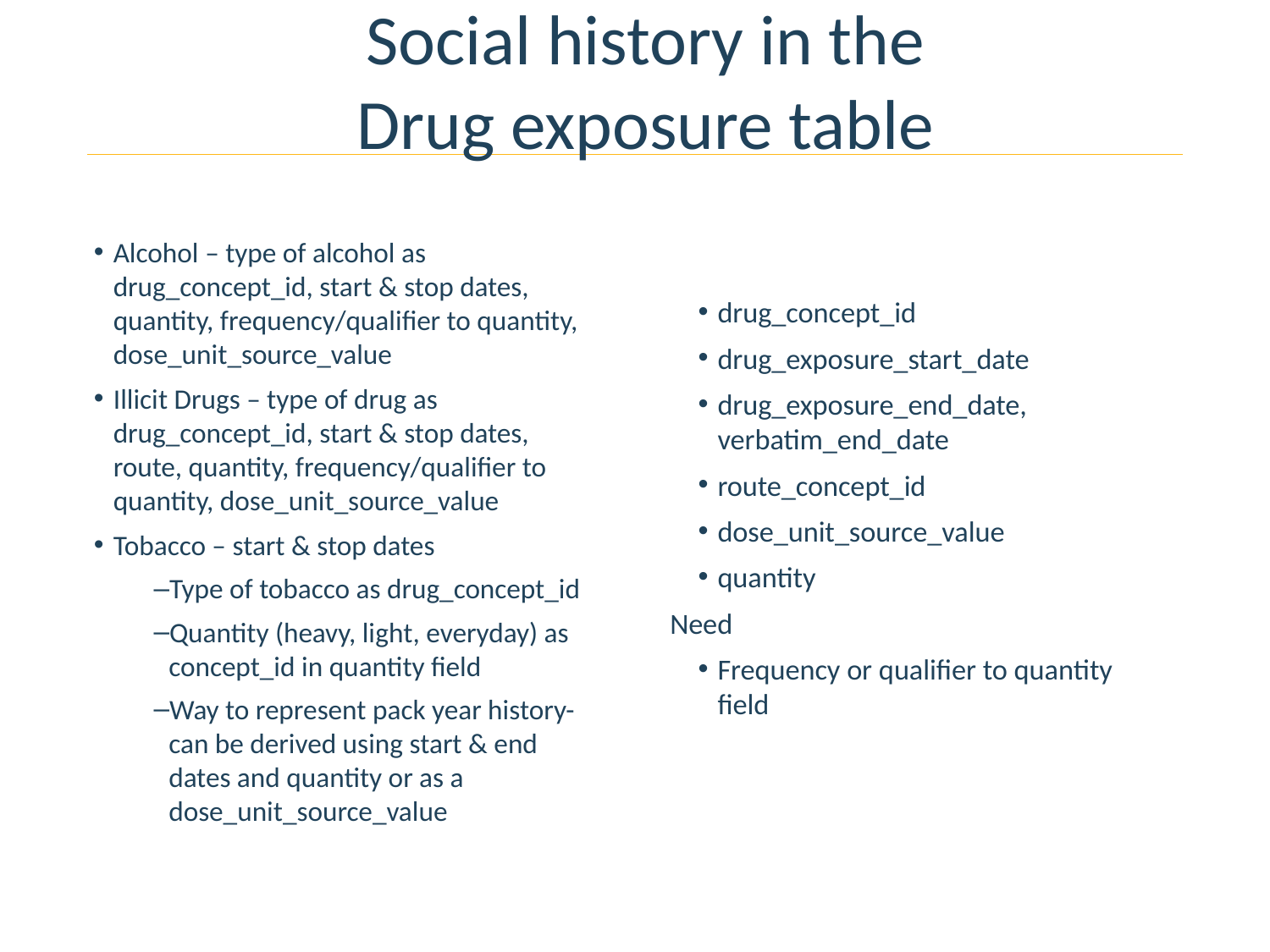

# Social history in the Drug exposure table
Alcohol – type of alcohol as drug_concept_id, start & stop dates, quantity, frequency/qualifier to quantity, dose_unit_source_value
Illicit Drugs – type of drug as drug_concept_id, start & stop dates, route, quantity, frequency/qualifier to quantity, dose_unit_source_value
Tobacco – start & stop dates
Type of tobacco as drug_concept_id
Quantity (heavy, light, everyday) as concept_id in quantity field
Way to represent pack year history-can be derived using start & end dates and quantity or as a dose_unit_source_value

drug_concept_id
drug_exposure_start_date
drug_exposure_end_date, verbatim_end_date
route_concept_id
dose_unit_source_value
quantity
Need
Frequency or qualifier to quantity field